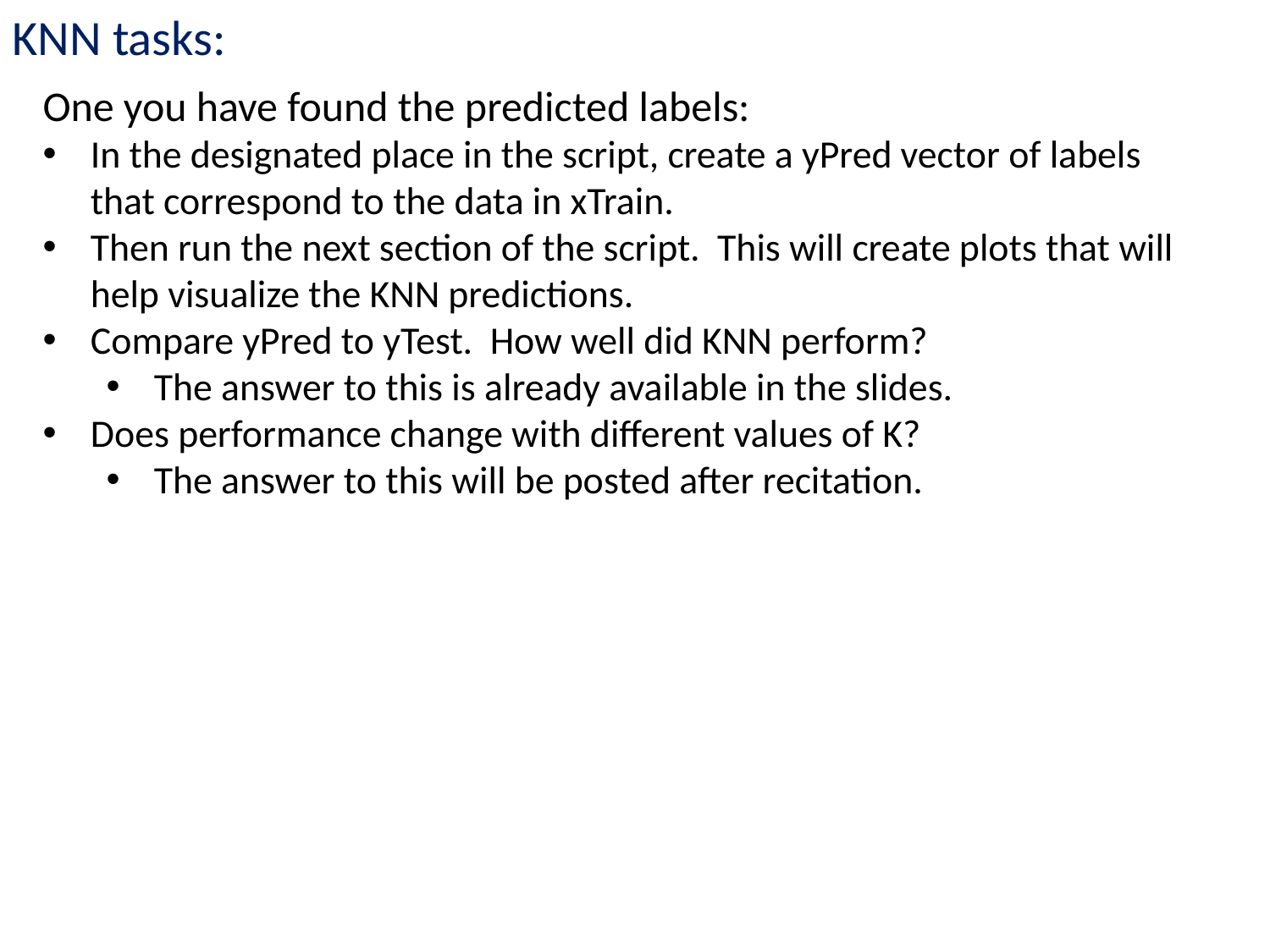

KNN tasks:
One you have found the predicted labels:
In the designated place in the script, create a yPred vector of labels that correspond to the data in xTrain.
Then run the next section of the script.  This will create plots that will help visualize the KNN predictions.
Compare yPred to yTest.  How well did KNN perform?
The answer to this is already available in the slides.
Does performance change with different values of K?
The answer to this will be posted after recitation.